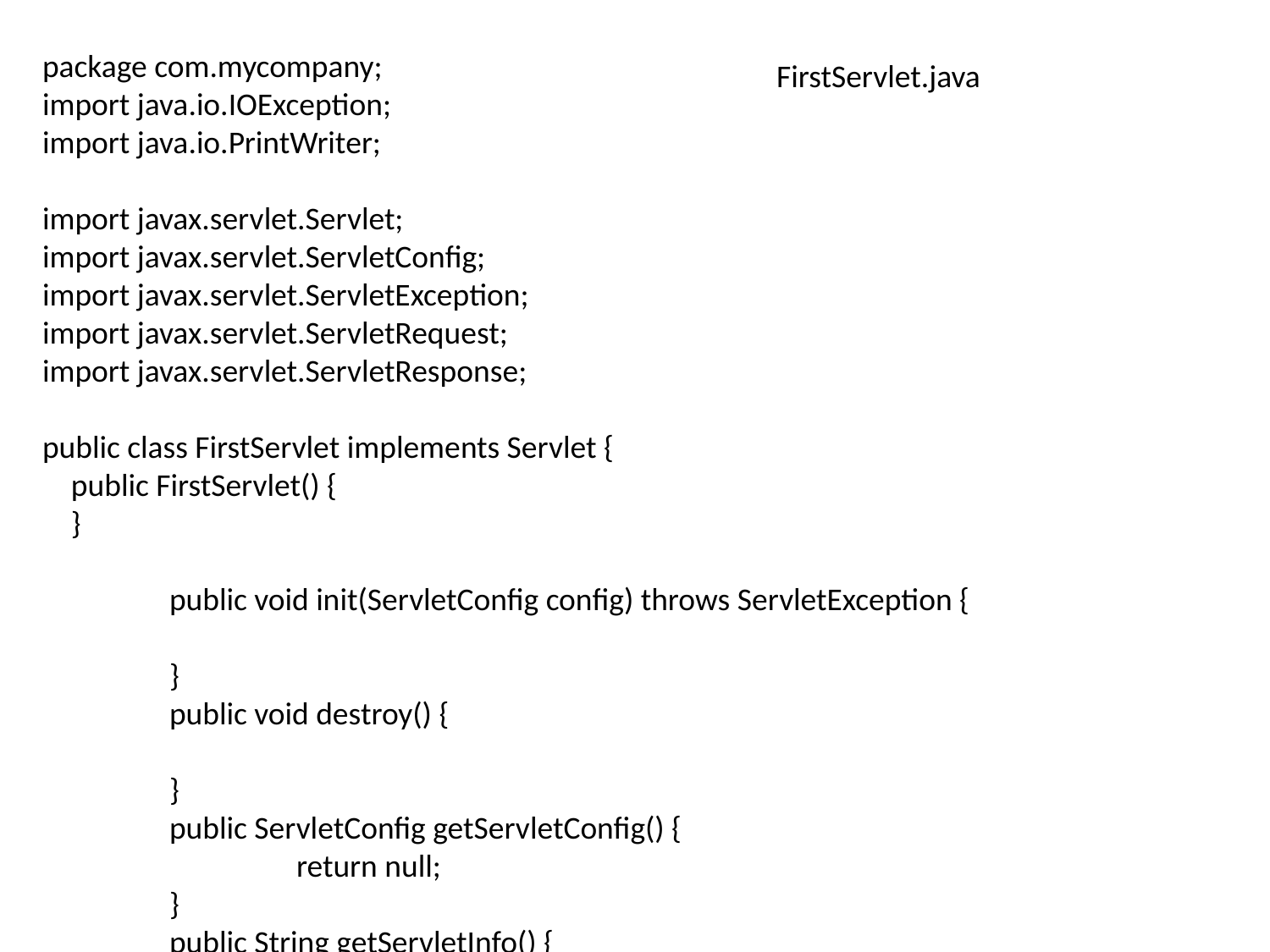

package com.mycompany;
import java.io.IOException;
import java.io.PrintWriter;

import javax.servlet.Servlet;
import javax.servlet.ServletConfig;
import javax.servlet.ServletException;
import javax.servlet.ServletRequest;
import javax.servlet.ServletResponse;

public class FirstServlet implements Servlet {
    public FirstServlet() {
    }

	public void init(ServletConfig config) throws ServletException {

	}
	public void destroy() {

	}
	public ServletConfig getServletConfig() {
		return null;
	}
	public String getServletInfo() {
		return null;
	}
	public void service(ServletRequest request, ServletResponse response) throws ServletException, IOException {
	  response.setContentType("text/html");   //By default response type is “text/html”

	  //response.setContentType("application/json");
	  PrintWriter writer=response.getWriter();
	  writer.println("This is first Servlet Application....");

	}
}

FirstServlet.java